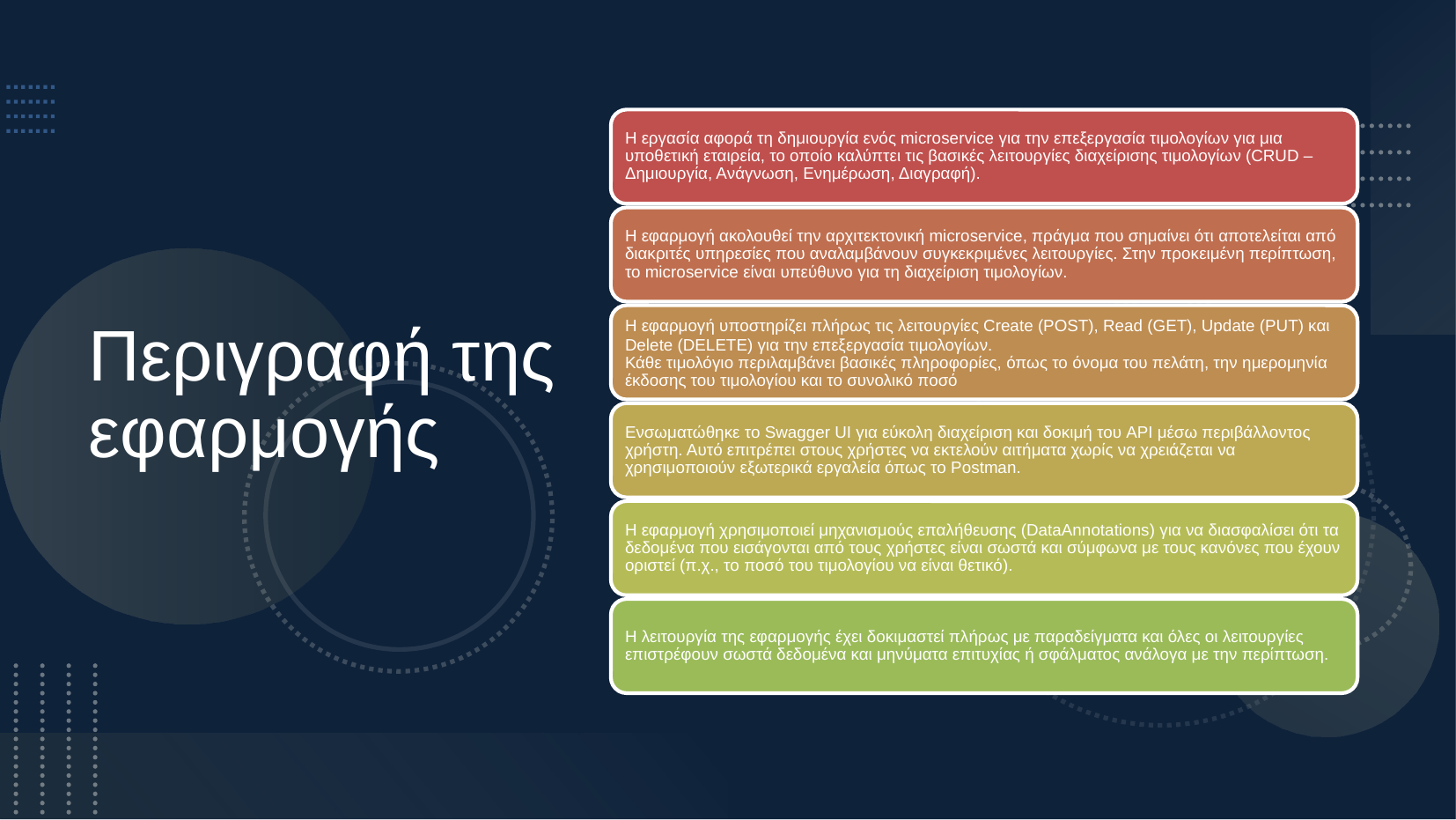

Περιγραφή της εφαρμογής
Η εργασία αφορά τη δημιουργία ενός microservice για την επεξεργασία τιμολογίων για μια υποθετική εταιρεία, το οποίο καλύπτει τις βασικές λειτουργίες διαχείρισης τιμολογίων (CRUD – Δημιουργία, Ανάγνωση, Ενημέρωση, Διαγραφή).
Η εφαρμογή ακολουθεί την αρχιτεκτονική microservice, πράγμα που σημαίνει ότι αποτελείται από διακριτές υπηρεσίες που αναλαμβάνουν συγκεκριμένες λειτουργίες. Στην προκειμένη περίπτωση, το microservice είναι υπεύθυνο για τη διαχείριση τιμολογίων.
Η εφαρμογή υποστηρίζει πλήρως τις λειτουργίες Create (POST), Read (GET), Update (PUT) και Delete (DELETE) για την επεξεργασία τιμολογίων.
Κάθε τιμολόγιο περιλαμβάνει βασικές πληροφορίες, όπως το όνομα του πελάτη, την ημερομηνία έκδοσης του τιμολογίου και το συνολικό ποσό
Ενσωματώθηκε το Swagger UI για εύκολη διαχείριση και δοκιμή του API μέσω περιβάλλοντος χρήστη. Αυτό επιτρέπει στους χρήστες να εκτελούν αιτήματα χωρίς να χρειάζεται να χρησιμοποιούν εξωτερικά εργαλεία όπως το Postman.
Η εφαρμογή χρησιμοποιεί μηχανισμούς επαλήθευσης (DataAnnotations) για να διασφαλίσει ότι τα δεδομένα που εισάγονται από τους χρήστες είναι σωστά και σύμφωνα με τους κανόνες που έχουν οριστεί (π.χ., το ποσό του τιμολογίου να είναι θετικό).
Η λειτουργία της εφαρμογής έχει δοκιμαστεί πλήρως με παραδείγματα και όλες οι λειτουργίες επιστρέφουν σωστά δεδομένα και μηνύματα επιτυχίας ή σφάλματος ανάλογα με την περίπτωση.